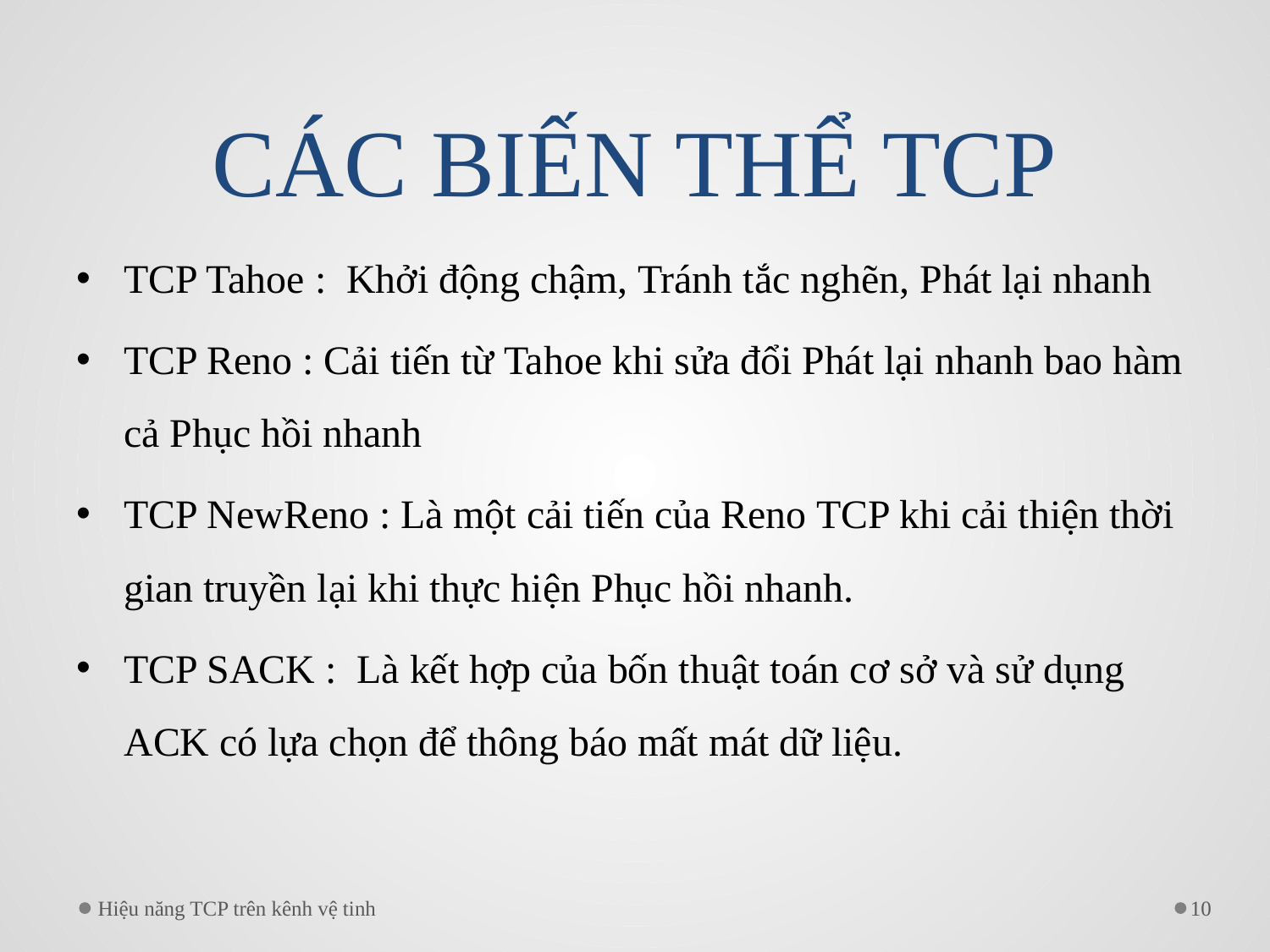

# CÁC BIẾN THỂ TCP
TCP Tahoe :  Khởi động chậm, Tránh tắc nghẽn, Phát lại nhanh
TCP Reno : Cải tiến từ Tahoe khi sửa đổi Phát lại nhanh bao hàm cả Phục hồi nhanh
TCP NewReno : Là một cải tiến của Reno TCP khi cải thiện thời gian truyền lại khi thực hiện Phục hồi nhanh.
TCP SACK :  Là kết hợp của bốn thuật toán cơ sở và sử dụng ACK có lựa chọn để thông báo mất mát dữ liệu.
Hiệu năng TCP trên kênh vệ tinh
10